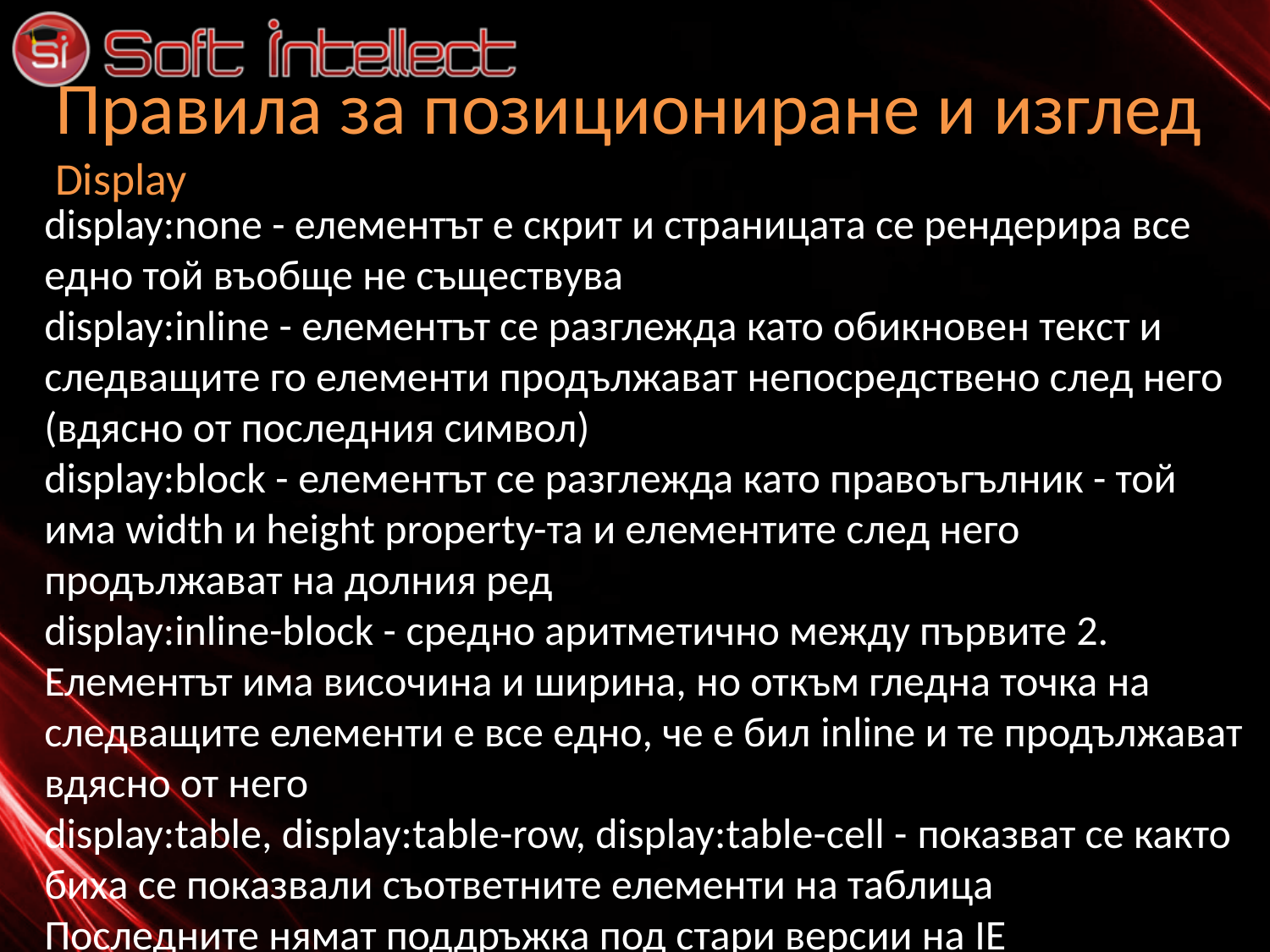

# Правила за позициониране и изглед Display
display:none - елементът е скрит и страницата се рендерира все едно той въобще не съществува
display:inline - елементът се разглежда като обикновен текст и следващите го елементи продължават непосредствено след него (вдясно от последния символ)
display:block - елементът се разглежда като правоъгълник - той има width и height property-та и елементите след него продължават на долния ред
display:inline-block - средно аритметично между първите 2. Елементът има височина и ширина, но откъм гледна точка на следващите елементи е все едно, че е бил inline и те продължават вдясно от него
display:table, display:table-row, display:table-cell - показват се както биха се показвали съответните елементи на таблица
Последните нямат поддръжка под стари версии на IE